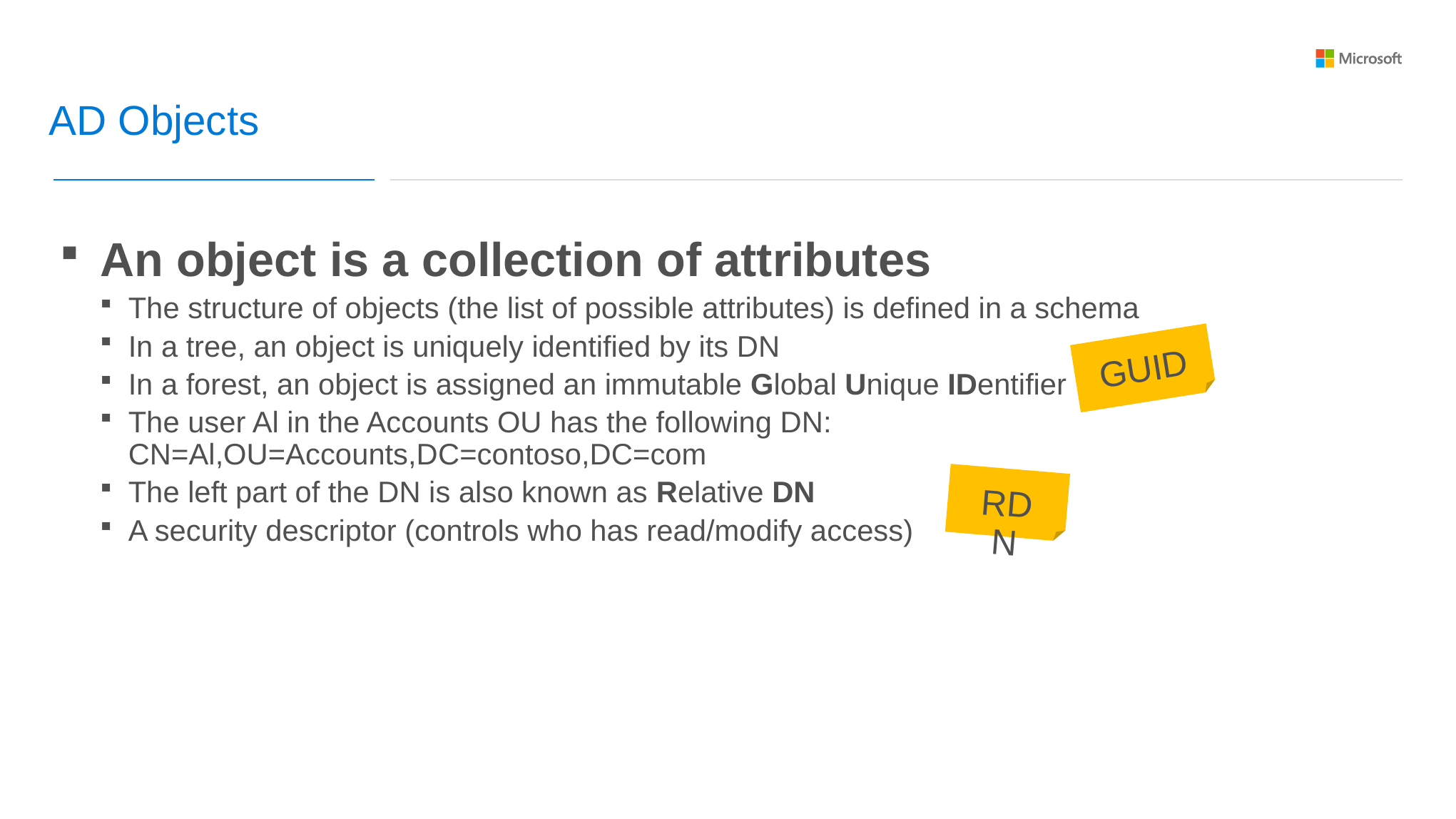

AD Objects
An object is a collection of attributes
The structure of objects (the list of possible attributes) is defined in a schema
In a tree, an object is uniquely identified by its DN
In a forest, an object is assigned an immutable Global Unique IDentifier
The user Al in the Accounts OU has the following DN: CN=Al,OU=Accounts,DC=contoso,DC=com
The left part of the DN is also known as Relative DN
A security descriptor (controls who has read/modify access)

GUID
RDN